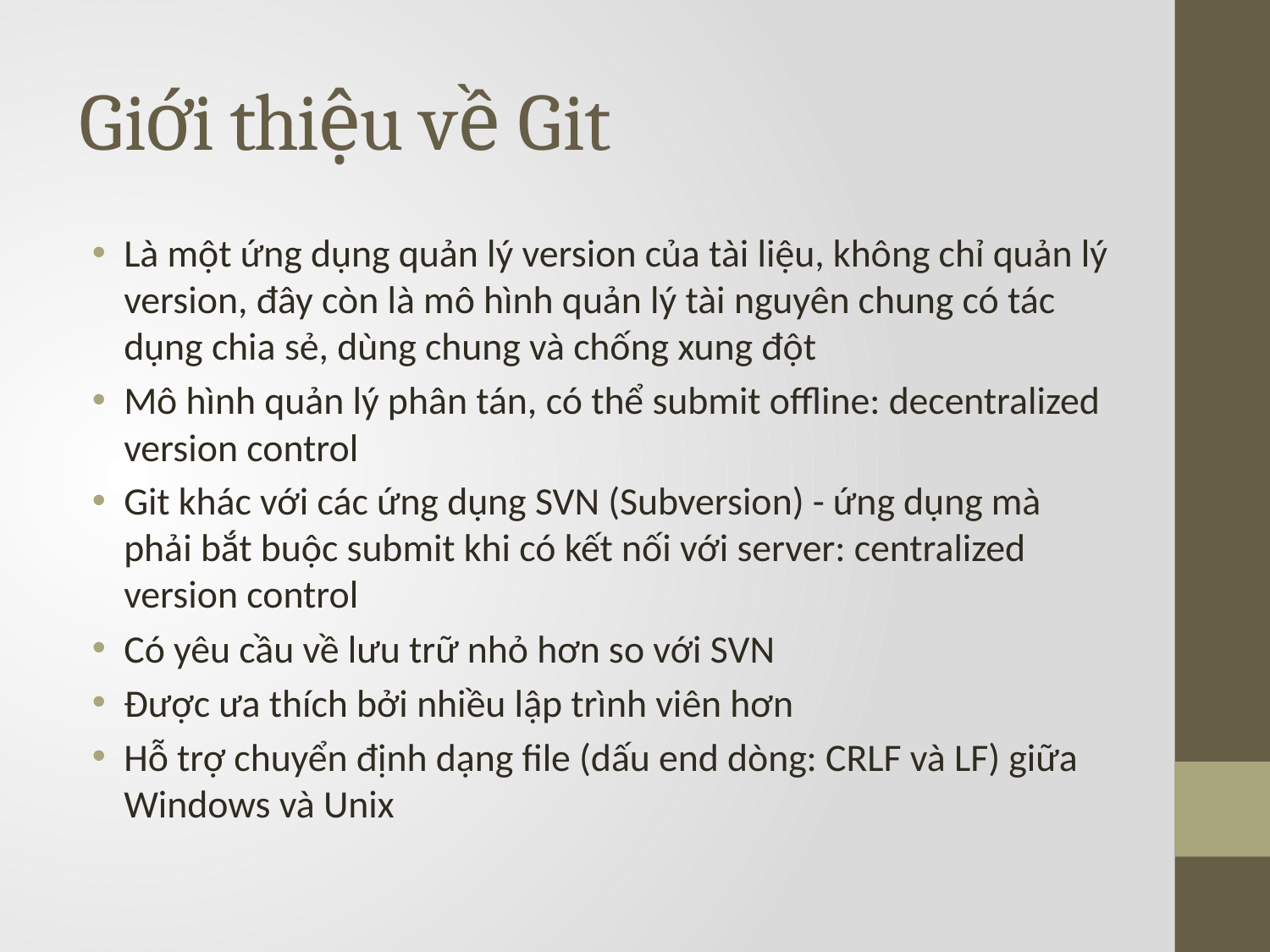

# Giới thiệu về Git
Là một ứng dụng quản lý version của tài liệu, không chỉ quản lý version, đây còn là mô hình quản lý tài nguyên chung có tác dụng chia sẻ, dùng chung và chống xung đột
Mô hình quản lý phân tán, có thể submit offline: decentralized version control
Git khác với các ứng dụng SVN (Subversion) - ứng dụng mà phải bắt buộc submit khi có kết nối với server: centralized version control
Có yêu cầu về lưu trữ nhỏ hơn so với SVN
Được ưa thích bởi nhiều lập trình viên hơn
Hỗ trợ chuyển định dạng file (dấu end dòng: CRLF và LF) giữa Windows và Unix